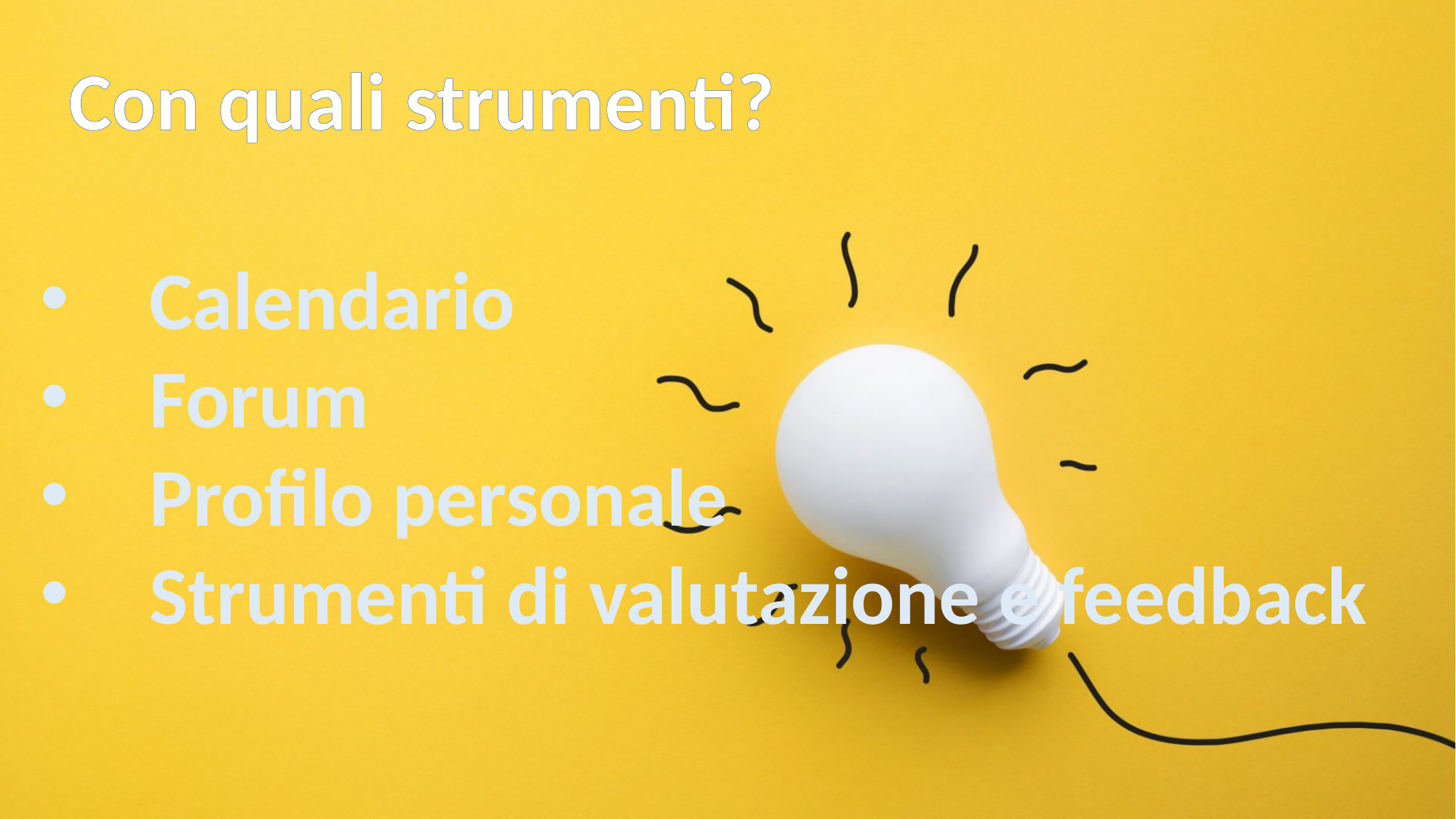

Con quali strumenti?
Calendario
Forum
Profilo personale
Strumenti di valutazione e feedback